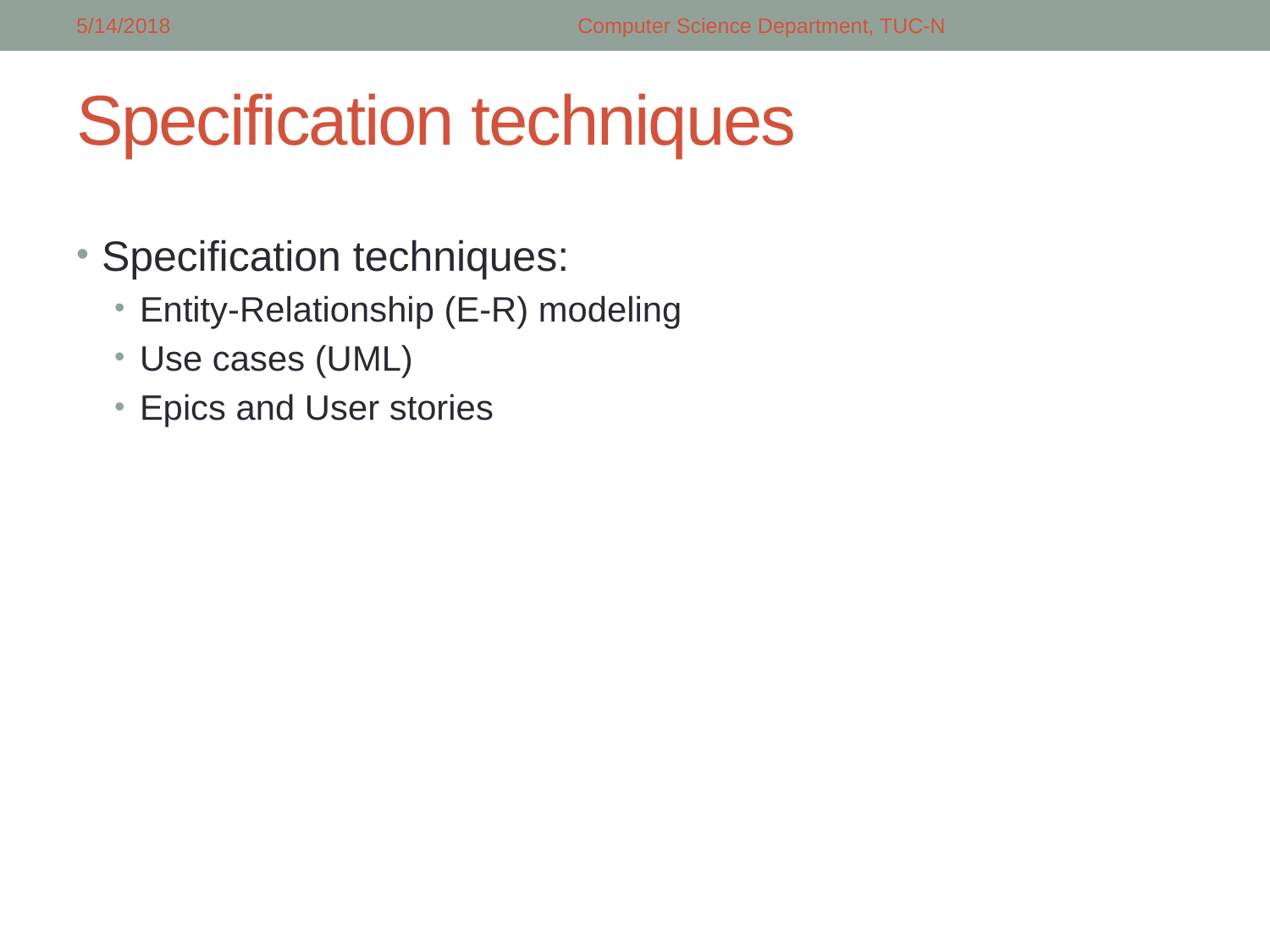

5/14/2018
Computer Science Department, TUC-N
# Specification techniques
Specification techniques:
Entity-Relationship (E-R) modeling
Use cases (UML)
Epics and User stories